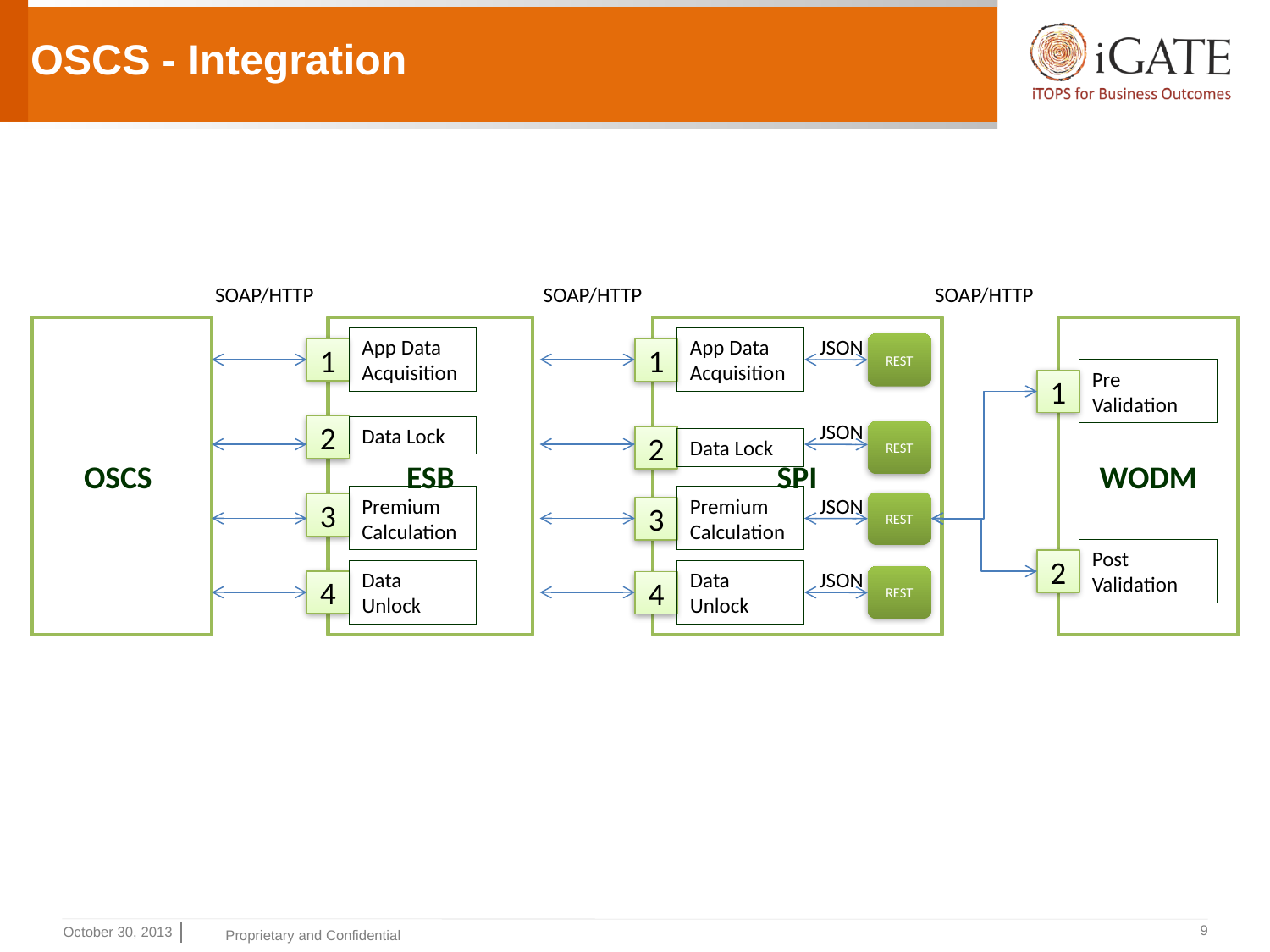

# OSCS - Integration
SOAP/HTTP
SOAP/HTTP
SOAP/HTTP
OSCS
ESB
SPI
WODM
App Data Acquisition
App Data Acquisition
JSON
REST
1
1
Pre Validation
1
JSON
2
Data Lock
REST
2
Data Lock
Premium Calculation
Premium Calculation
JSON
REST
3
3
Post Validation
2
Data Unlock
Data Unlock
JSON
REST
4
4